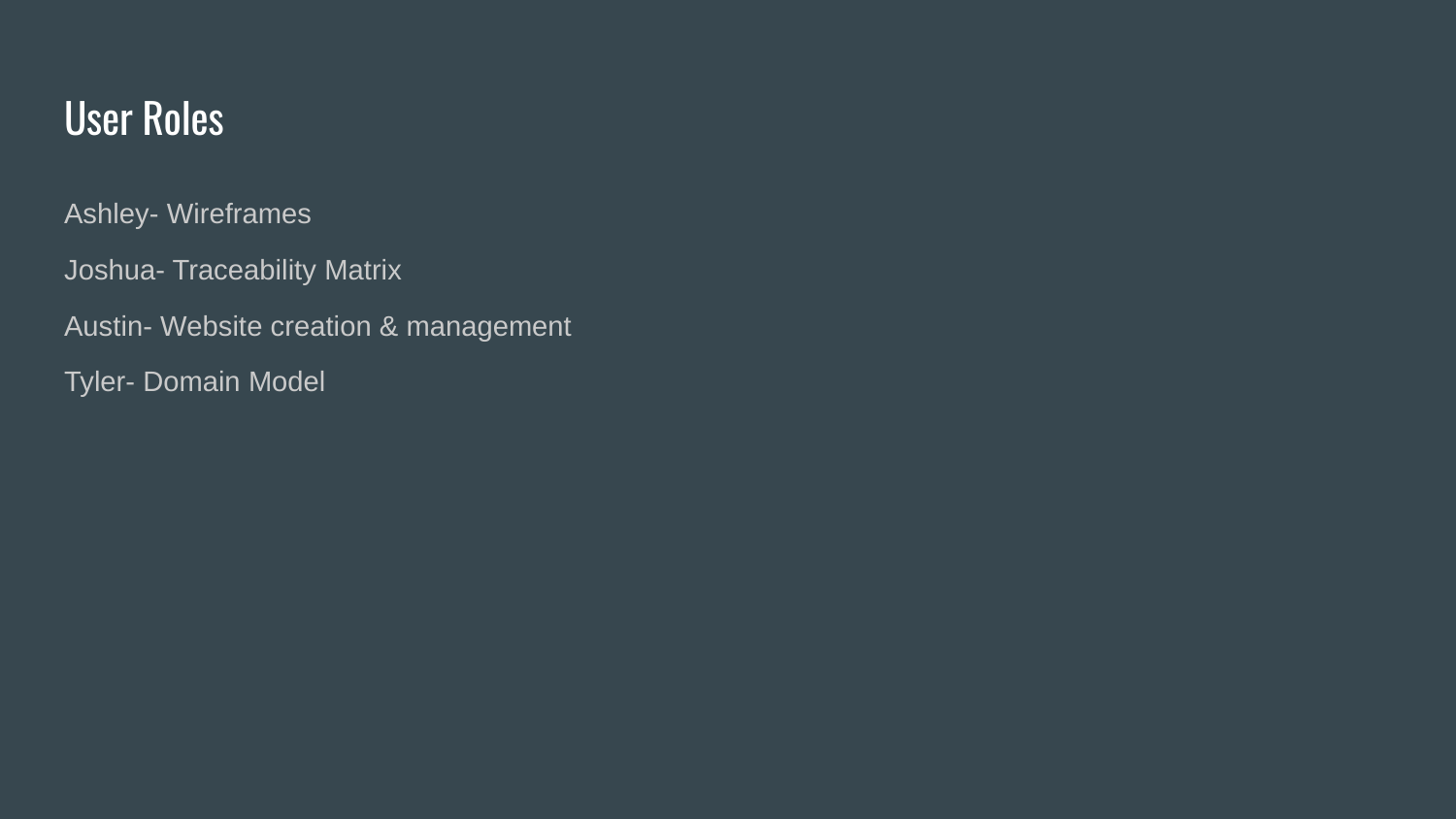

# User Roles
Ashley- Wireframes
Joshua- Traceability Matrix
Austin- Website creation & management
Tyler- Domain Model